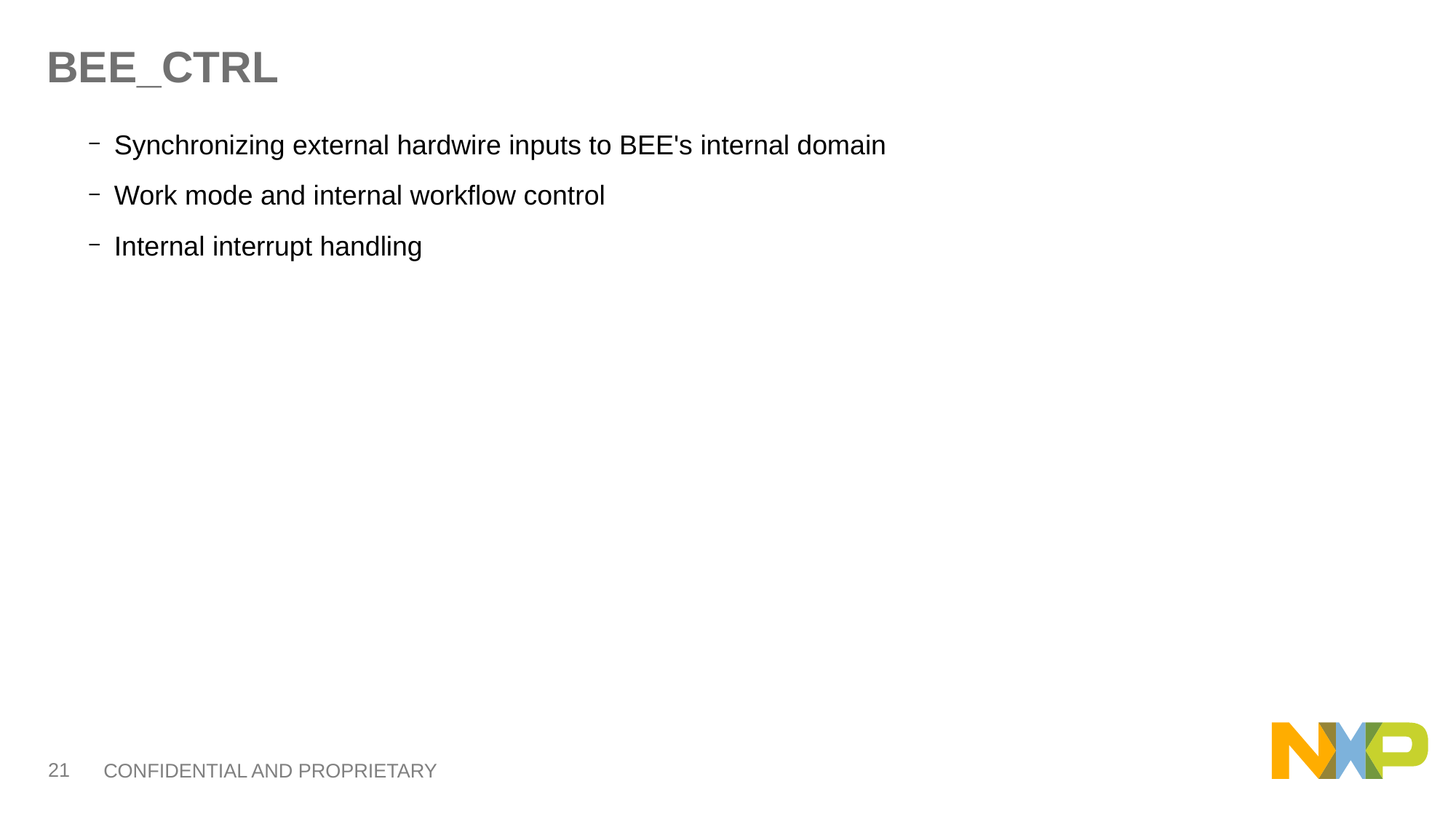

# BEE_CTRL
Synchronizing external hardwire inputs to BEE's internal domain
Work mode and internal workflow control
Internal interrupt handling